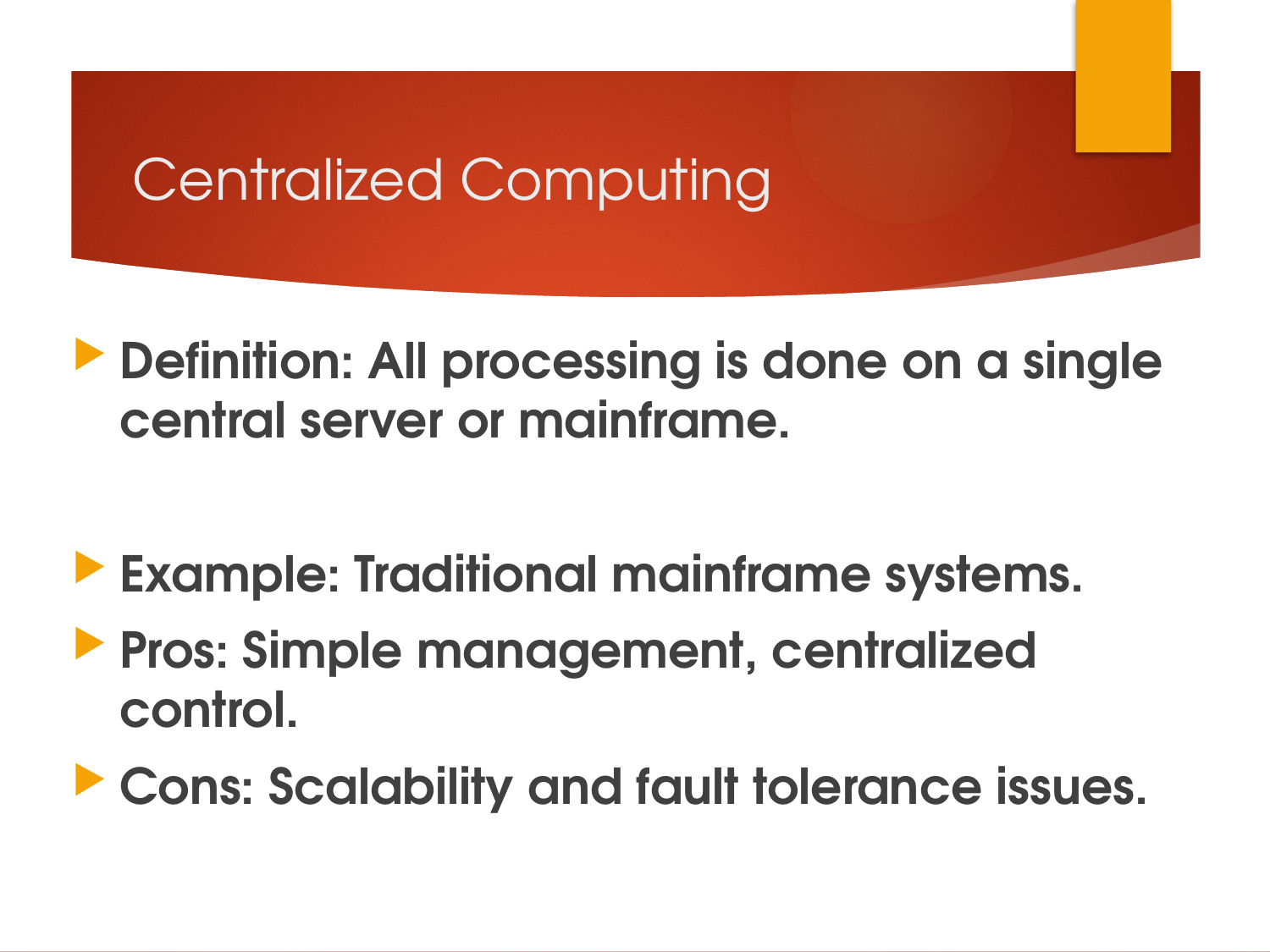

# Centralized Computing
Definition: All processing is done on a single central server or mainframe.

Example: Traditional mainframe systems.
Pros: Simple management, centralized control.
Cons: Scalability and fault tolerance issues.